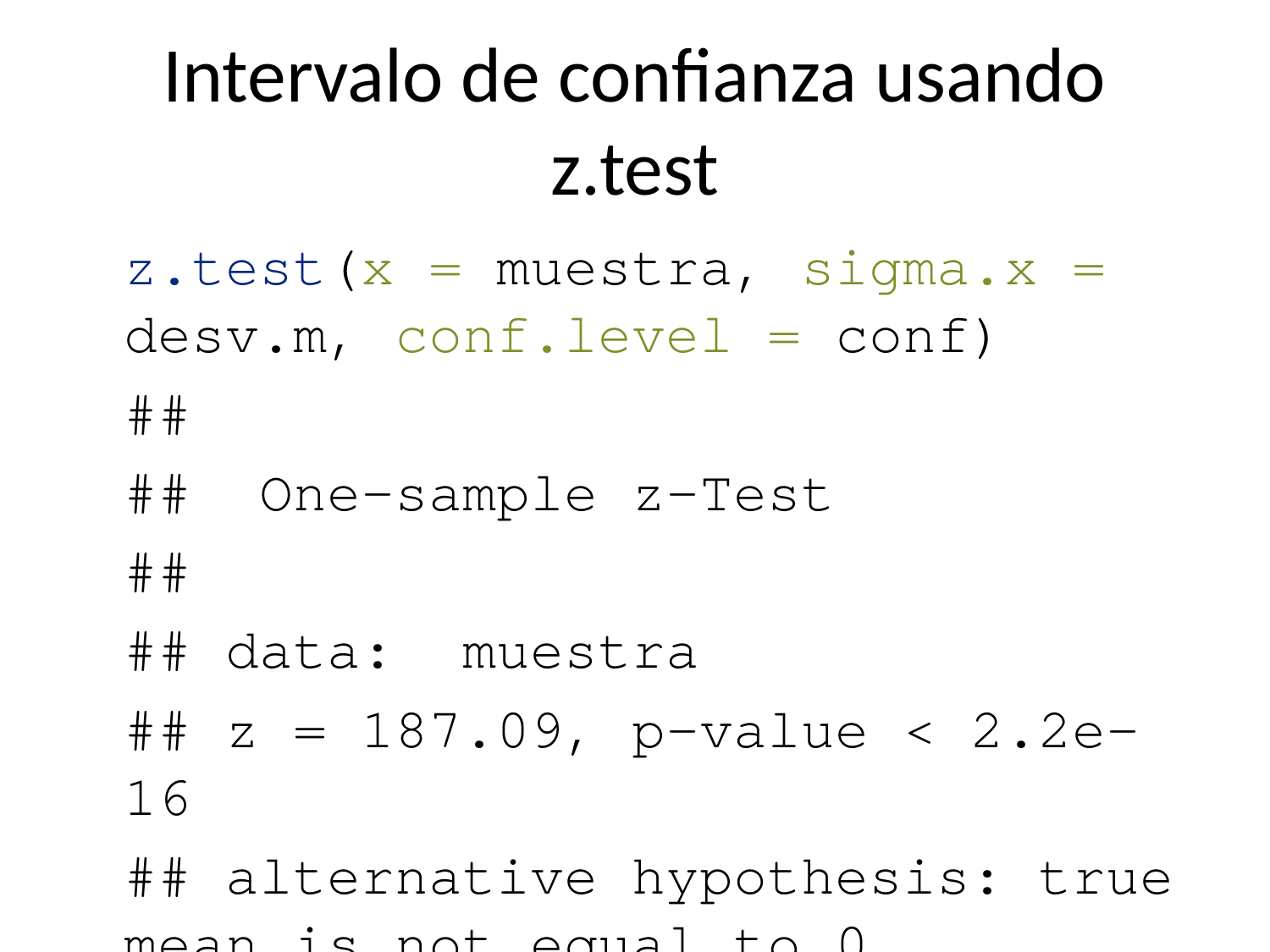

# Intervalo de confianza usando z.test
z.test(x = muestra, sigma.x = desv.m, conf.level = conf)
##
##  One-sample z-Test
##
## data:  muestra
## z = 187.09, p-value < 2.2e-16
## alternative hypothesis: true mean is not equal to 0
## 99 percent confidence interval:
##  444.3915 456.7986
## sample estimates:
## mean of x
##  450.5951